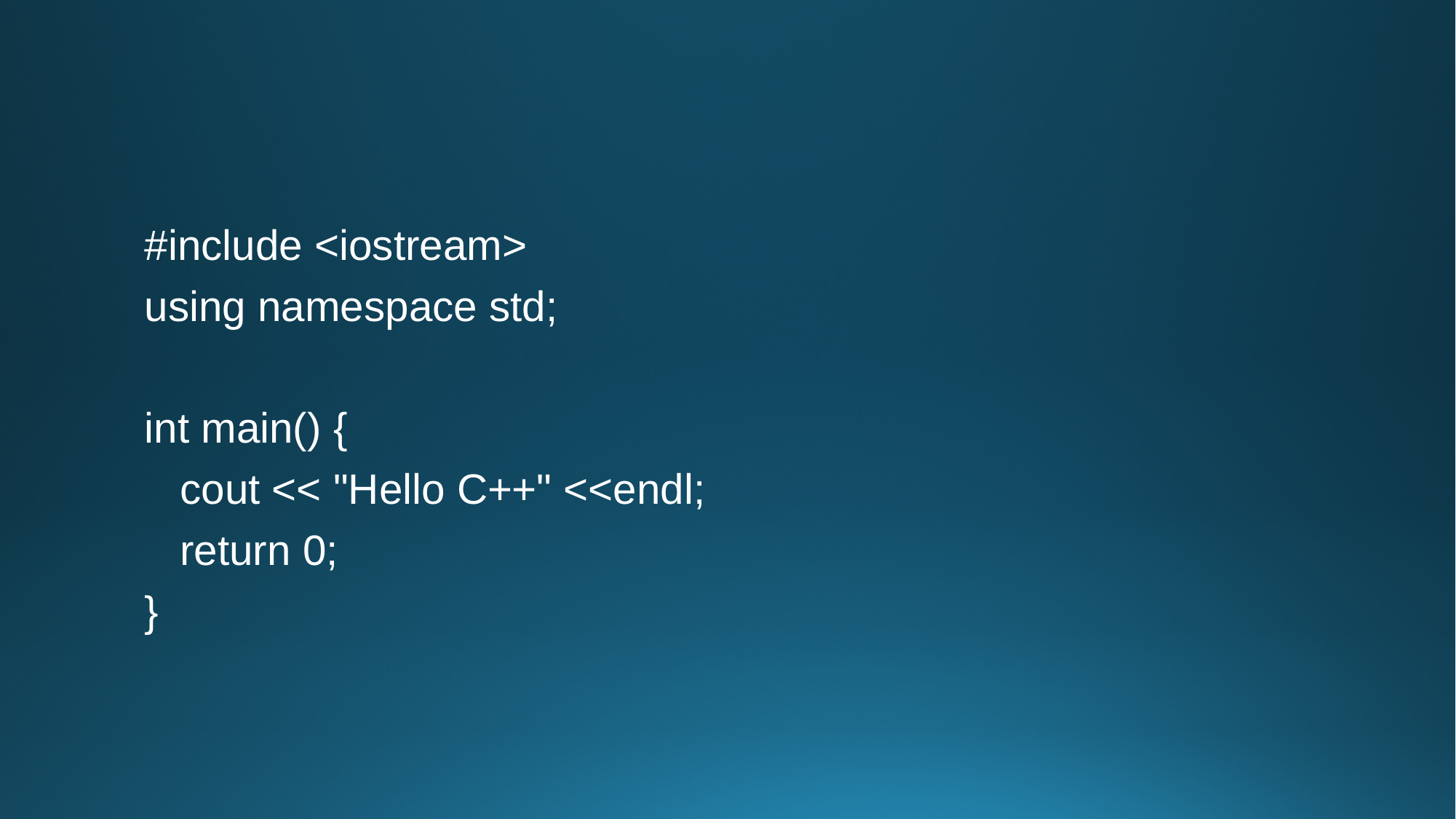

#
#include <iostream>
using namespace std;

int main() {
   cout << "Hello C++" <<endl;
   return 0;
}